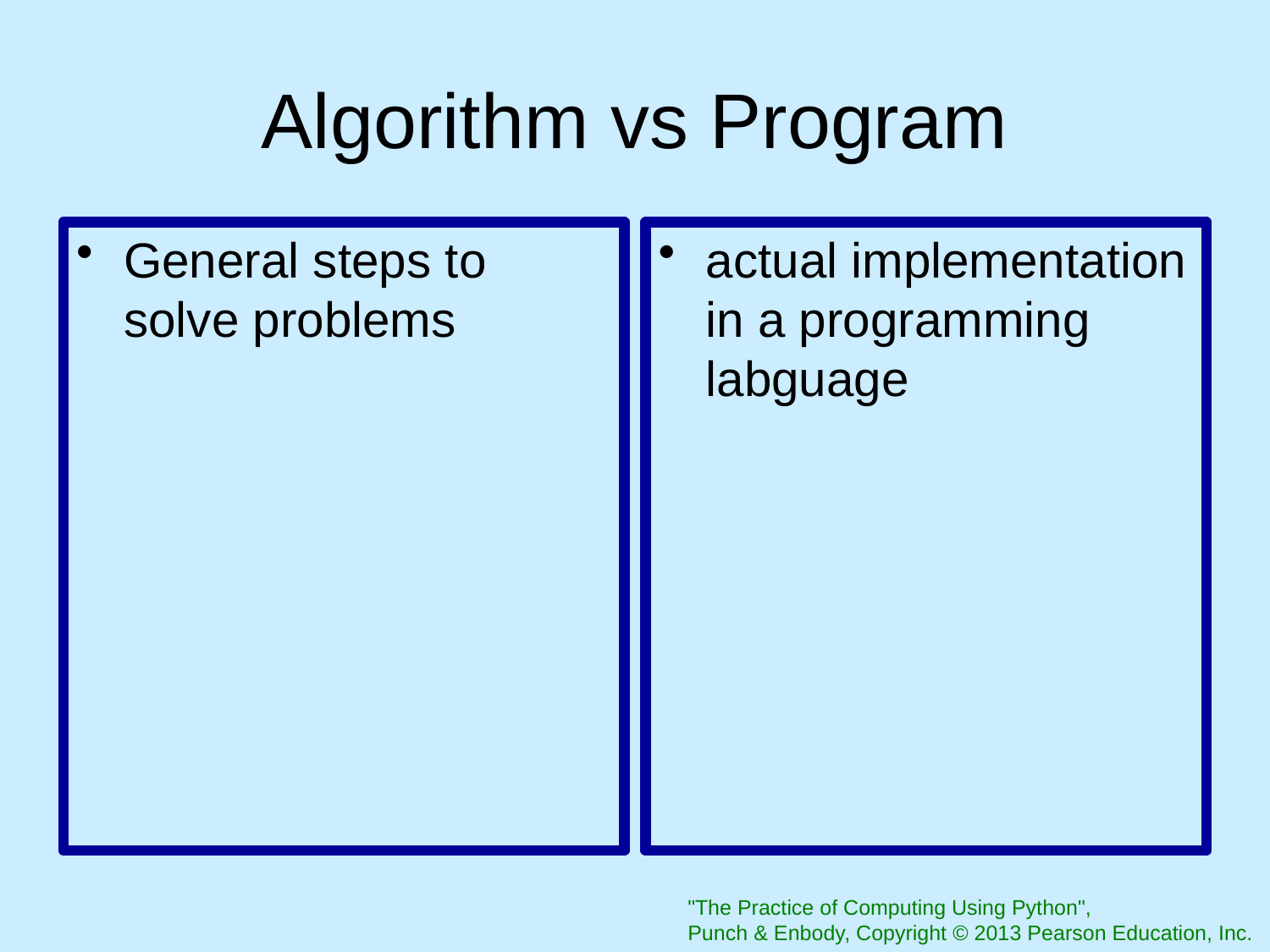

# Algorithm vs Program
General steps to solve problems

actual implementation in a programming labguage